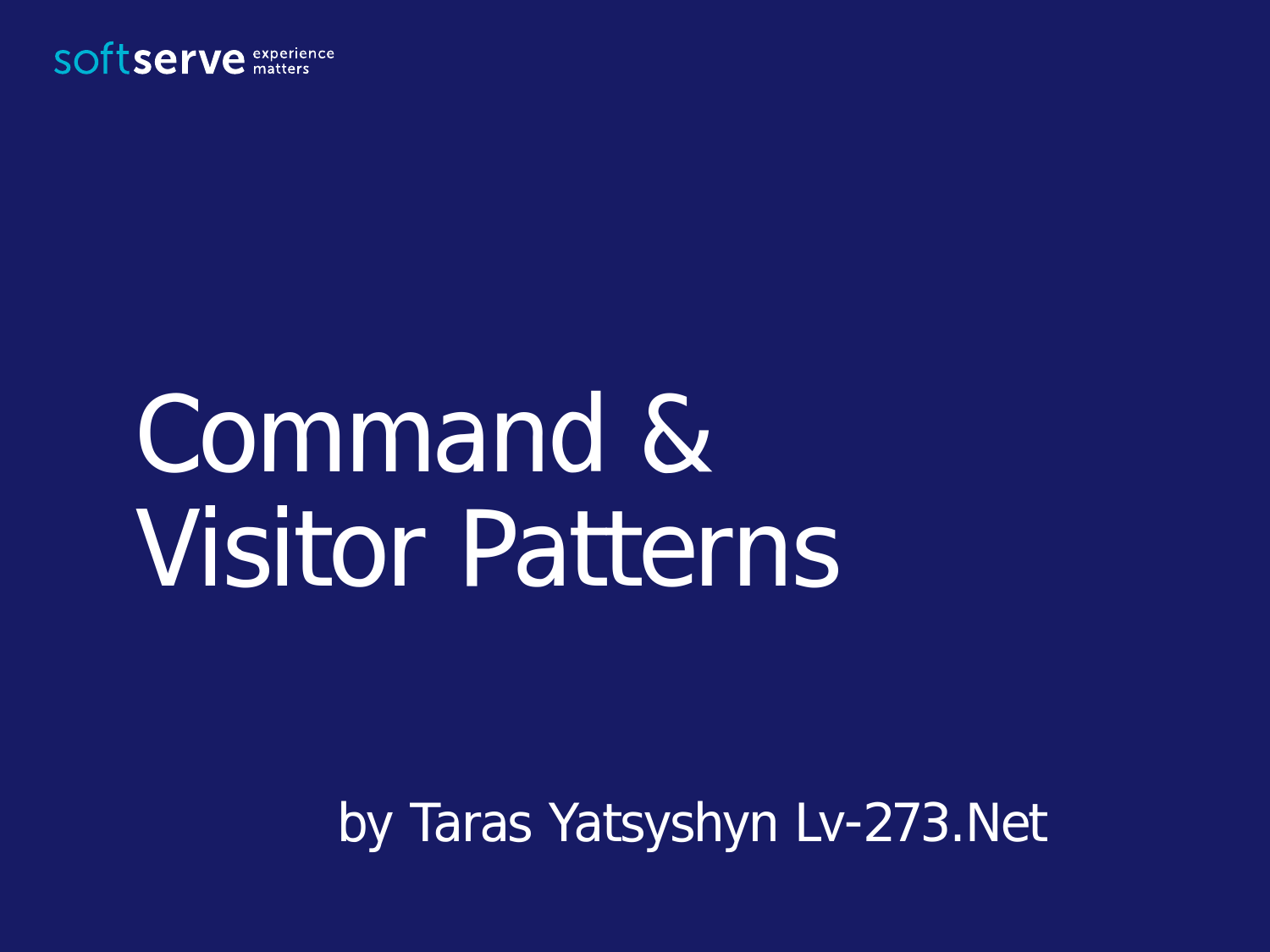

# Command & Visitor Patterns
by Taras Yatsyshyn Lv-273.Net